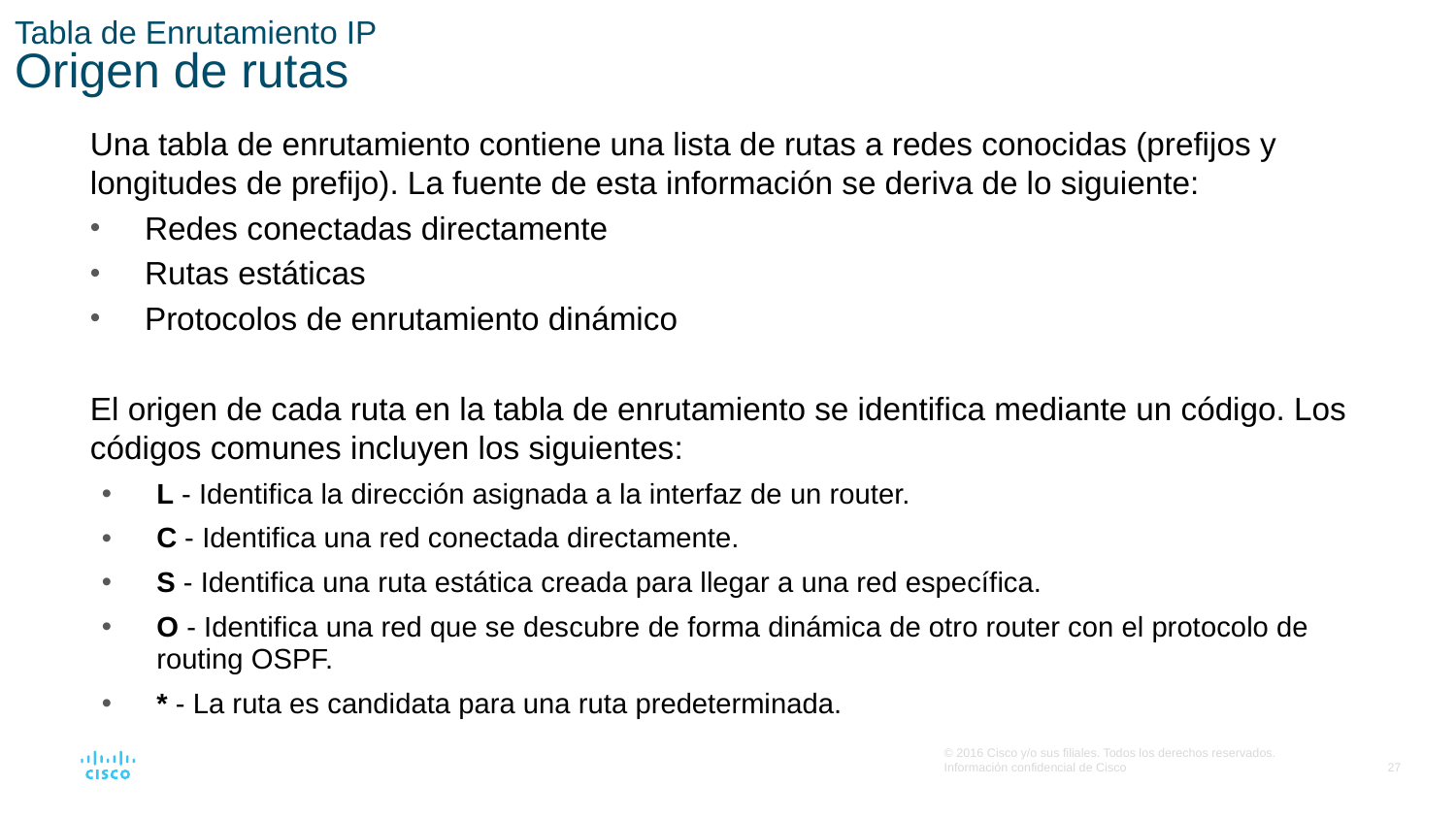

# Tabla de Enrutamiento IP Origen de rutas
Una tabla de enrutamiento contiene una lista de rutas a redes conocidas (prefijos y longitudes de prefijo). La fuente de esta información se deriva de lo siguiente:
Redes conectadas directamente
Rutas estáticas
Protocolos de enrutamiento dinámico

El origen de cada ruta en la tabla de enrutamiento se identifica mediante un código. Los códigos comunes incluyen los siguientes:
L - Identifica la dirección asignada a la interfaz de un router.
C - Identifica una red conectada directamente.
S - Identifica una ruta estática creada para llegar a una red específica.
O - Identifica una red que se descubre de forma dinámica de otro router con el protocolo de routing OSPF.
* - La ruta es candidata para una ruta predeterminada.